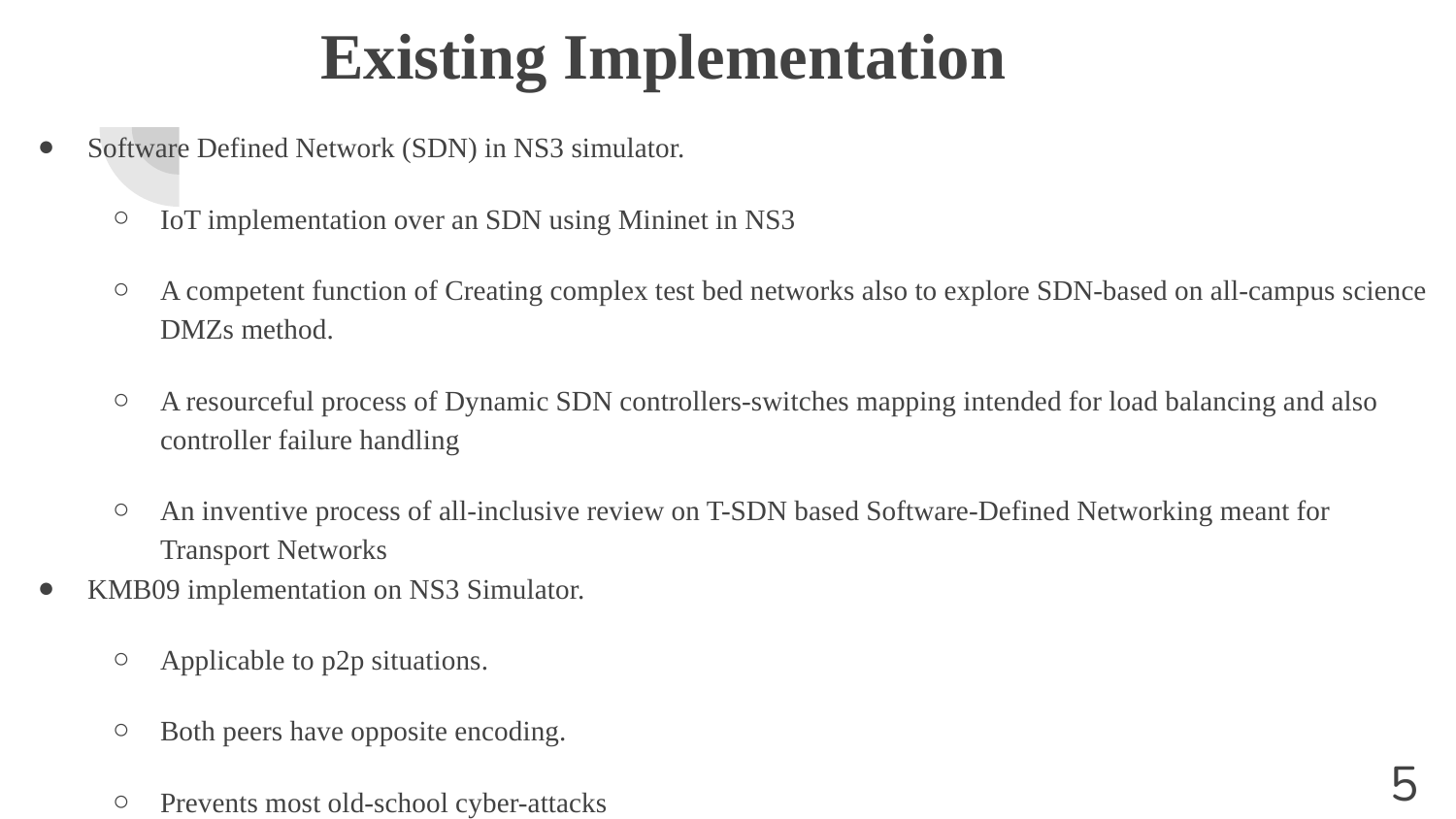

# Existing Implementation
Software Defined Network (SDN) in NS3 simulator.
IoT implementation over an SDN using Mininet in NS3
A competent function of Creating complex test bed networks also to explore SDN-based on all-campus science DMZs method.
A resourceful process of Dynamic SDN controllers-switches mapping intended for load balancing and also controller failure handling
An inventive process of all-inclusive review on T-SDN based Software-Defined Networking meant for Transport Networks
KMB09 implementation on NS3 Simulator.
Applicable to p2p situations.
Both peers have opposite encoding.
Prevents most old-school cyber-attacks

5